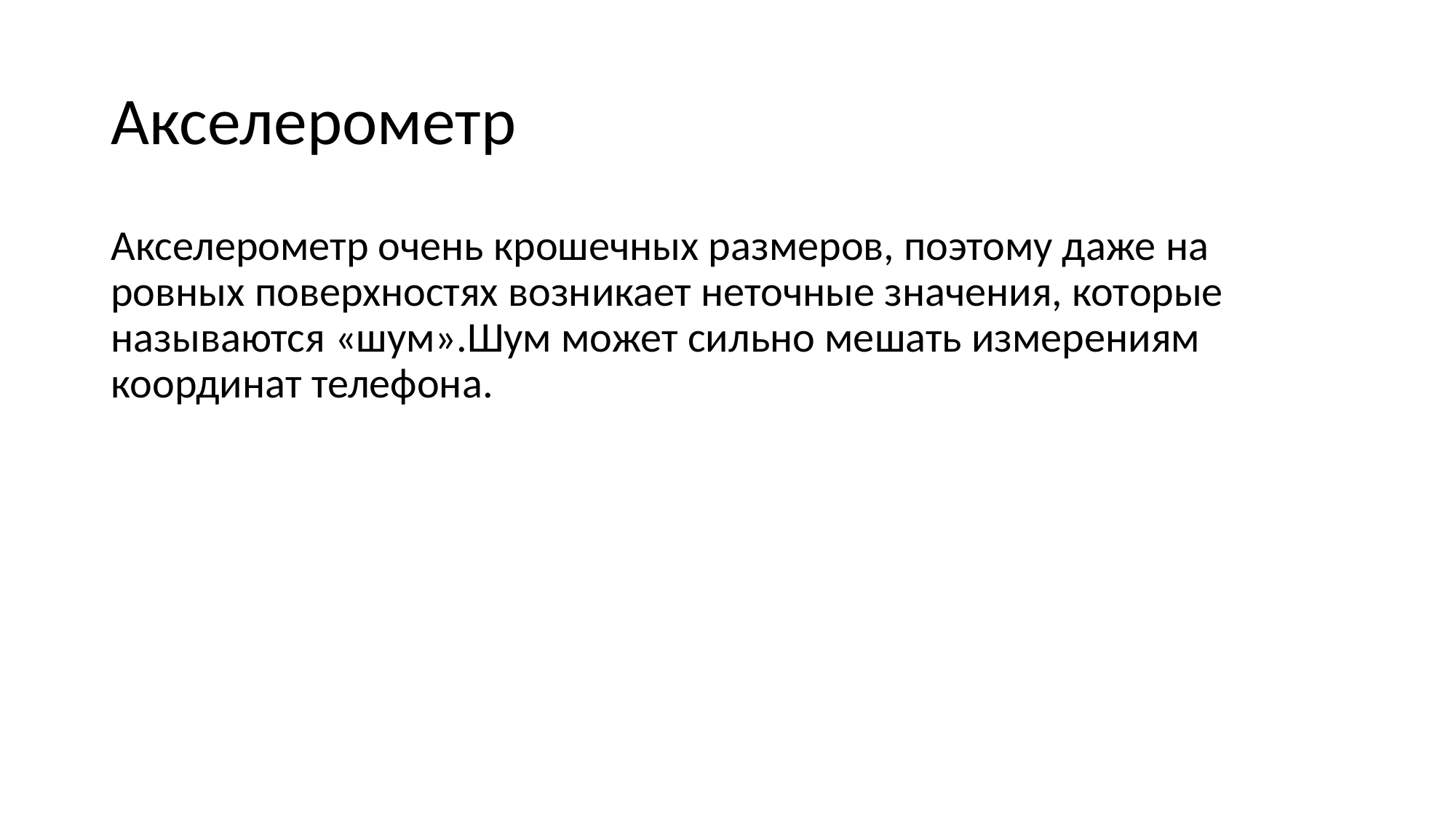

# Акселерометр
Акселерометр очень крошечных размеров, поэтому даже на ровных поверхностях возникает неточные значения, которые называются «шум».Шум может сильно мешать измерениям координат телефона.